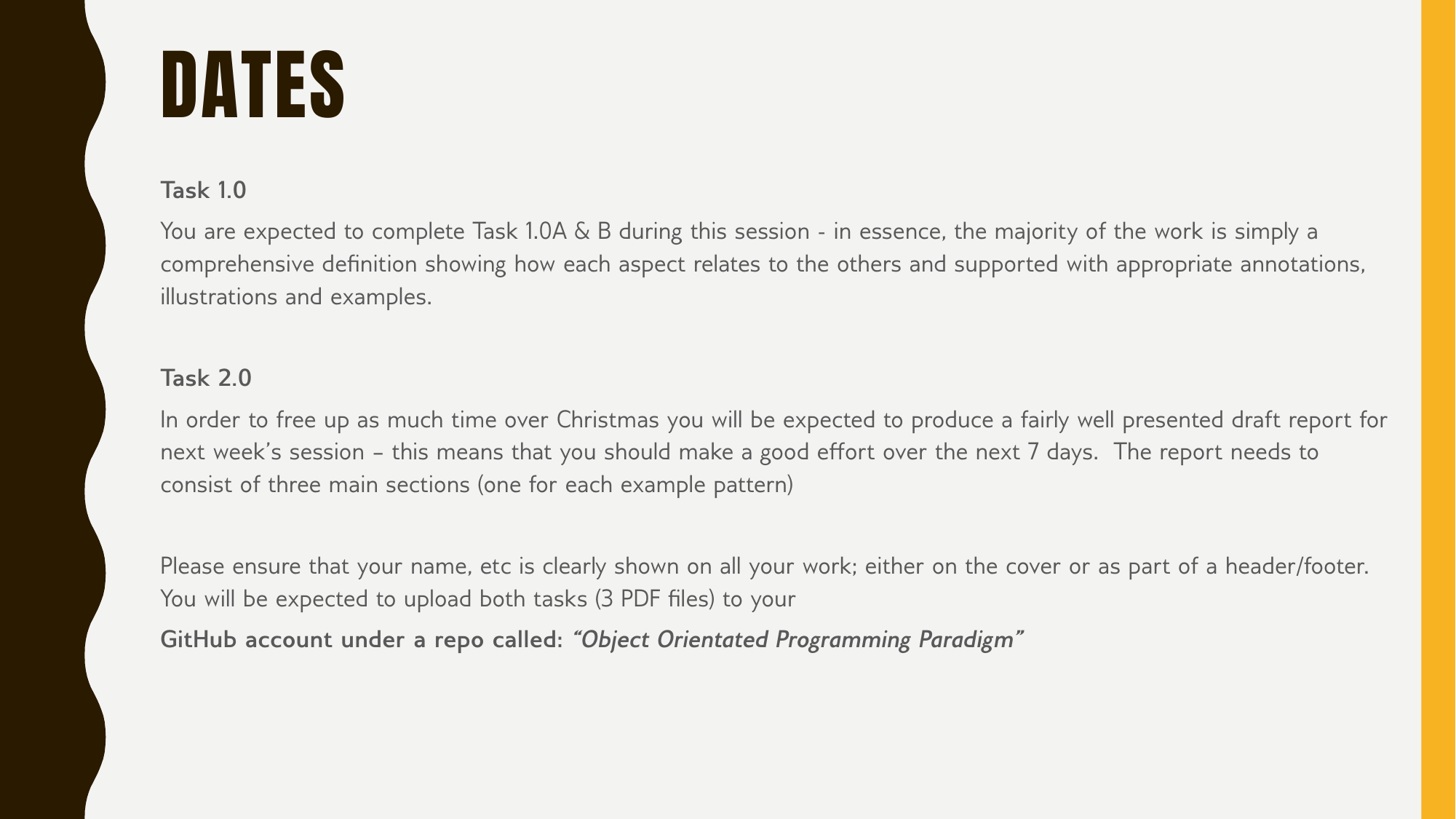

# Dates
Task 1.0
You are expected to complete Task 1.0A & B during this session - in essence, the majority of the work is simply a comprehensive definition showing how each aspect relates to the others and supported with appropriate annotations, illustrations and examples.

Task 2.0
In order to free up as much time over Christmas you will be expected to produce a fairly well presented draft report for next week’s session – this means that you should make a good effort over the next 7 days.  The report needs to consist of three main sections (one for each example pattern)

Please ensure that your name, etc is clearly shown on all your work; either on the cover or as part of a header/footer.  You will be expected to upload both tasks (3 PDF files) to your
GitHub account under a repo called: “Object Orientated Programming Paradigm”